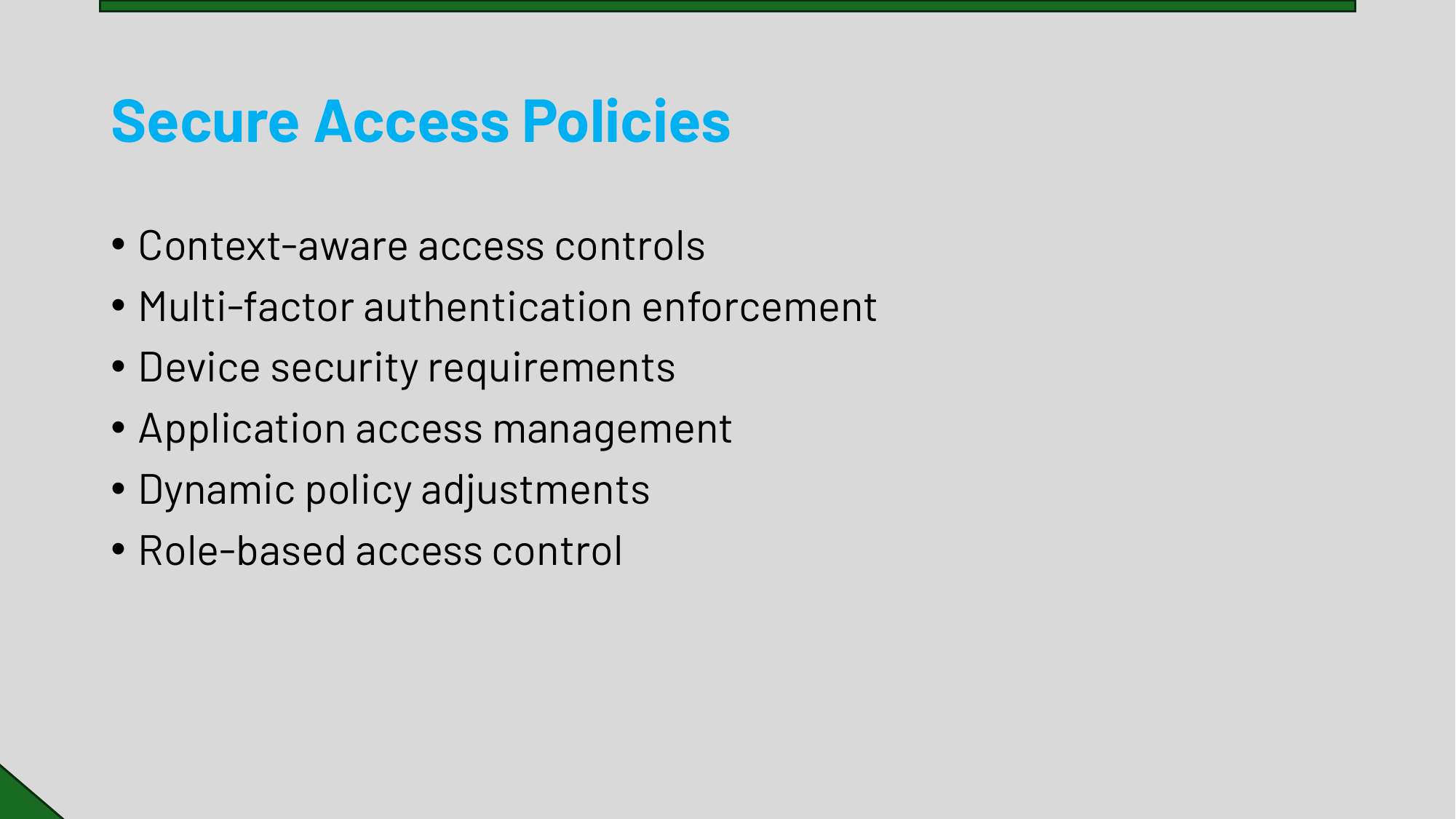

# Secure Access Policies
Context-aware access controls
Multi-factor authentication enforcement
Device security requirements
Application access management
Dynamic policy adjustments
Role-based access control